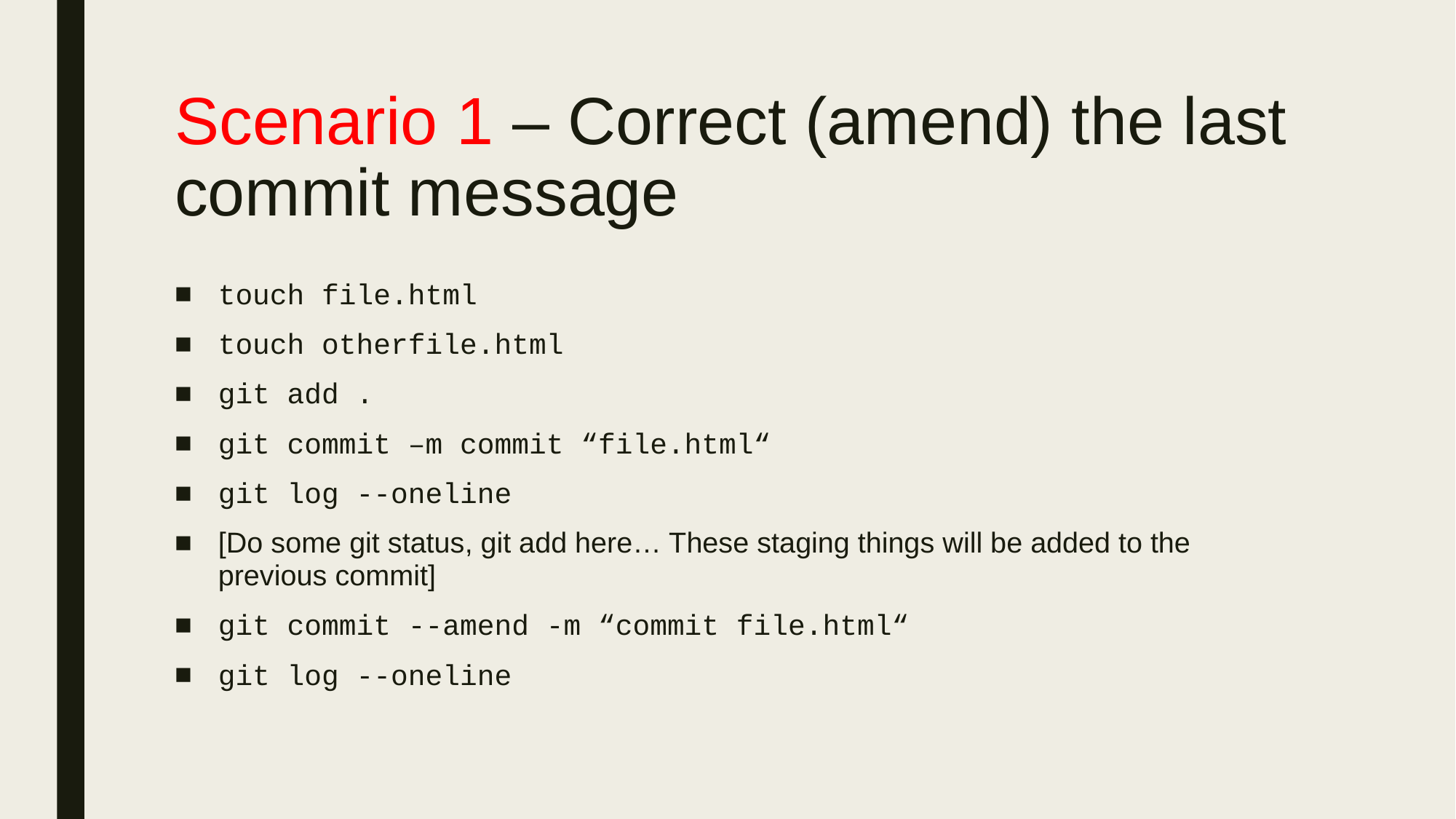

# Scenario 1 – Correct (amend) the last commit message
touch file.html
touch otherfile.html
git add .
git commit –m commit “file.html“
git log --oneline
[Do some git status, git add here… These staging things will be added to the previous commit]
git commit --amend -m “commit file.html“
git log --oneline